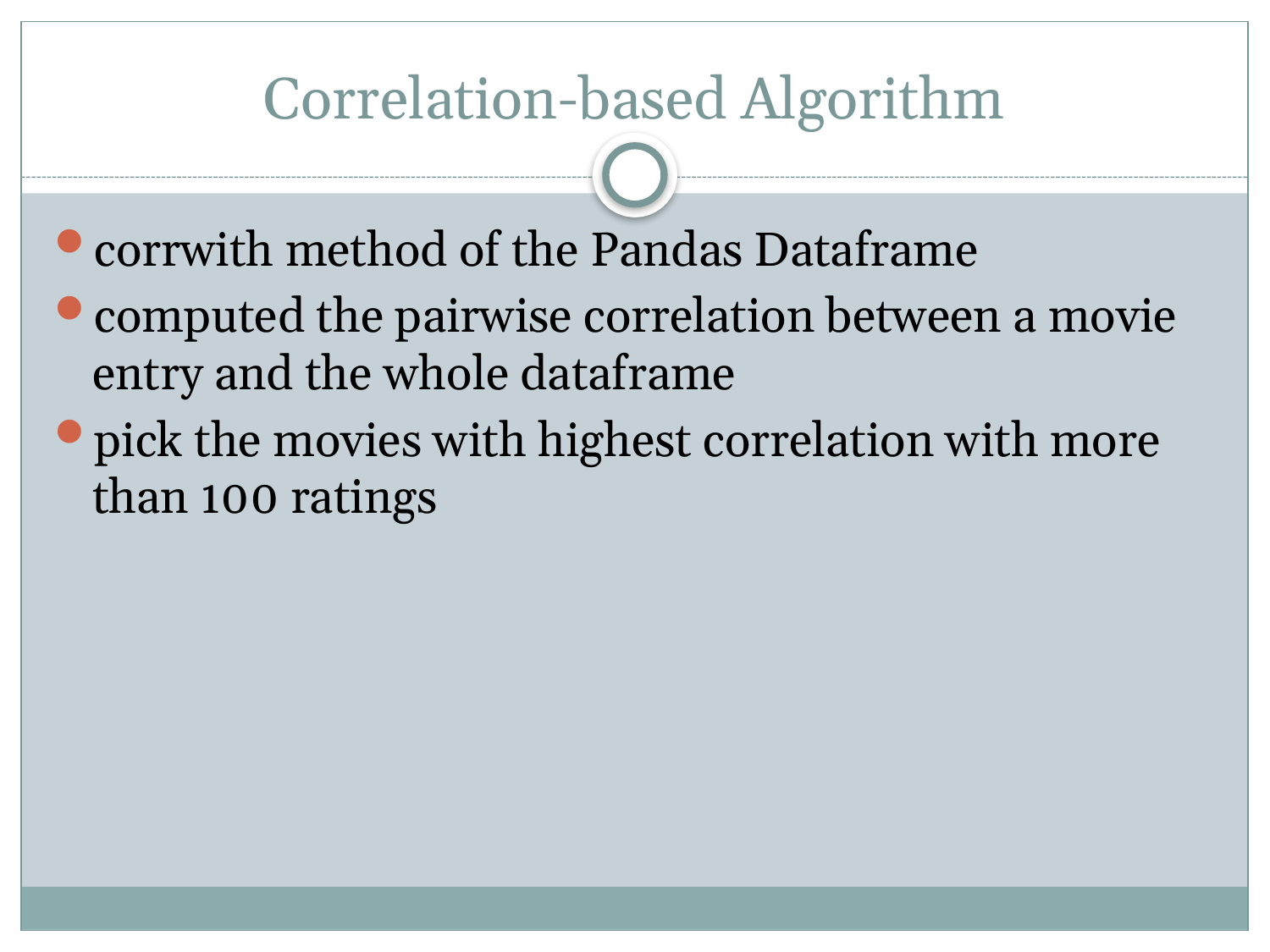

# Correlation-based Algorithm
corrwith method of the Pandas Dataframe
computed the pairwise correlation between a movie entry and the whole dataframe
pick the movies with highest correlation with more than 100 ratings